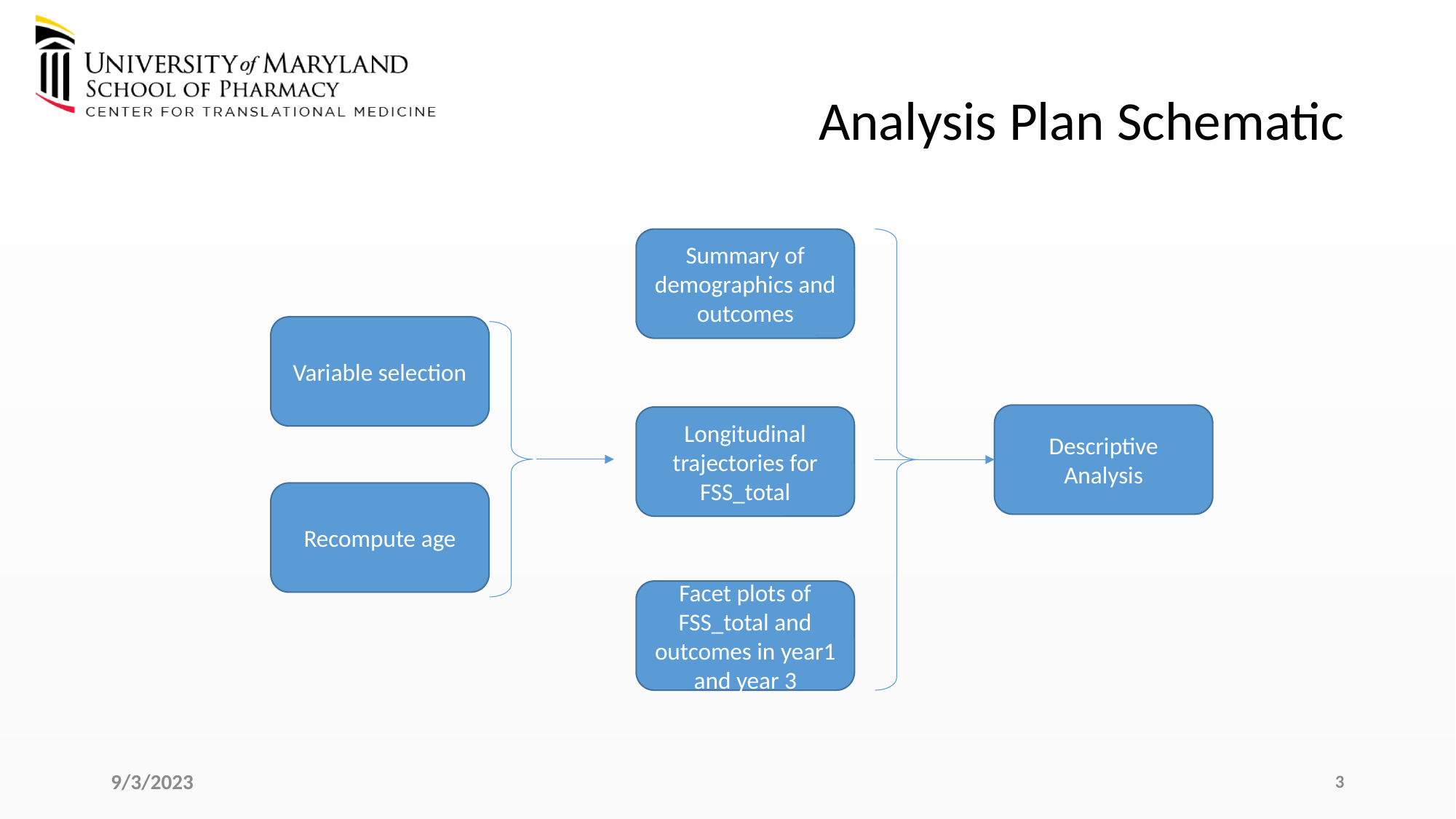

# Analysis Plan Schematic
Summary of demographics and outcomes

Variable selection

Descriptive Analysis
Longitudinal trajectories for FSS_total
Recompute age
Facet plots of FSS_total and outcomes in year1 and year 3
9/3/2023
3